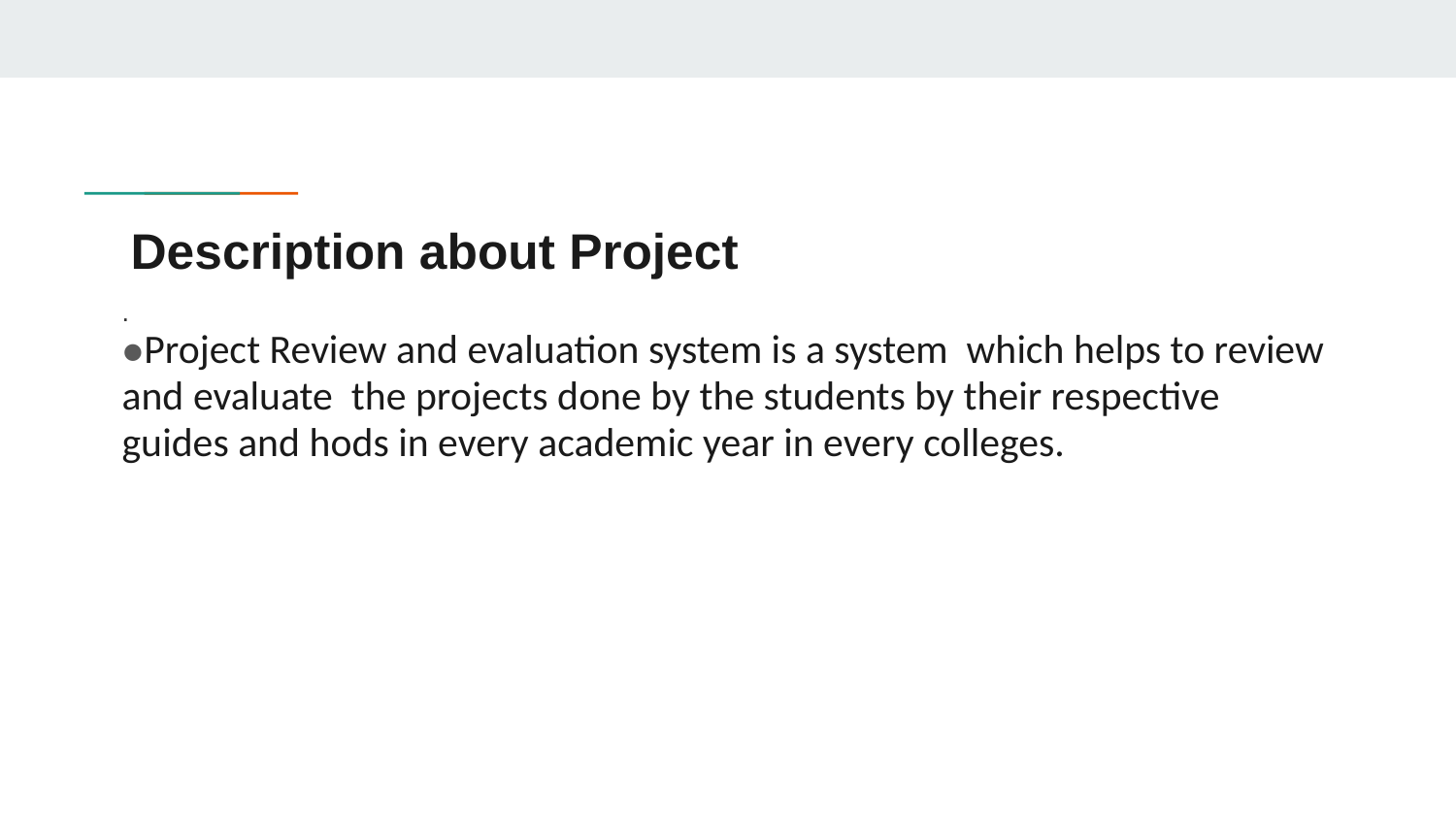

# Description about Project
.
●Project Review and evaluation system is a system  which helps to review and evaluate  the projects done by the students by their respective guides and hods in every academic year in every colleges.